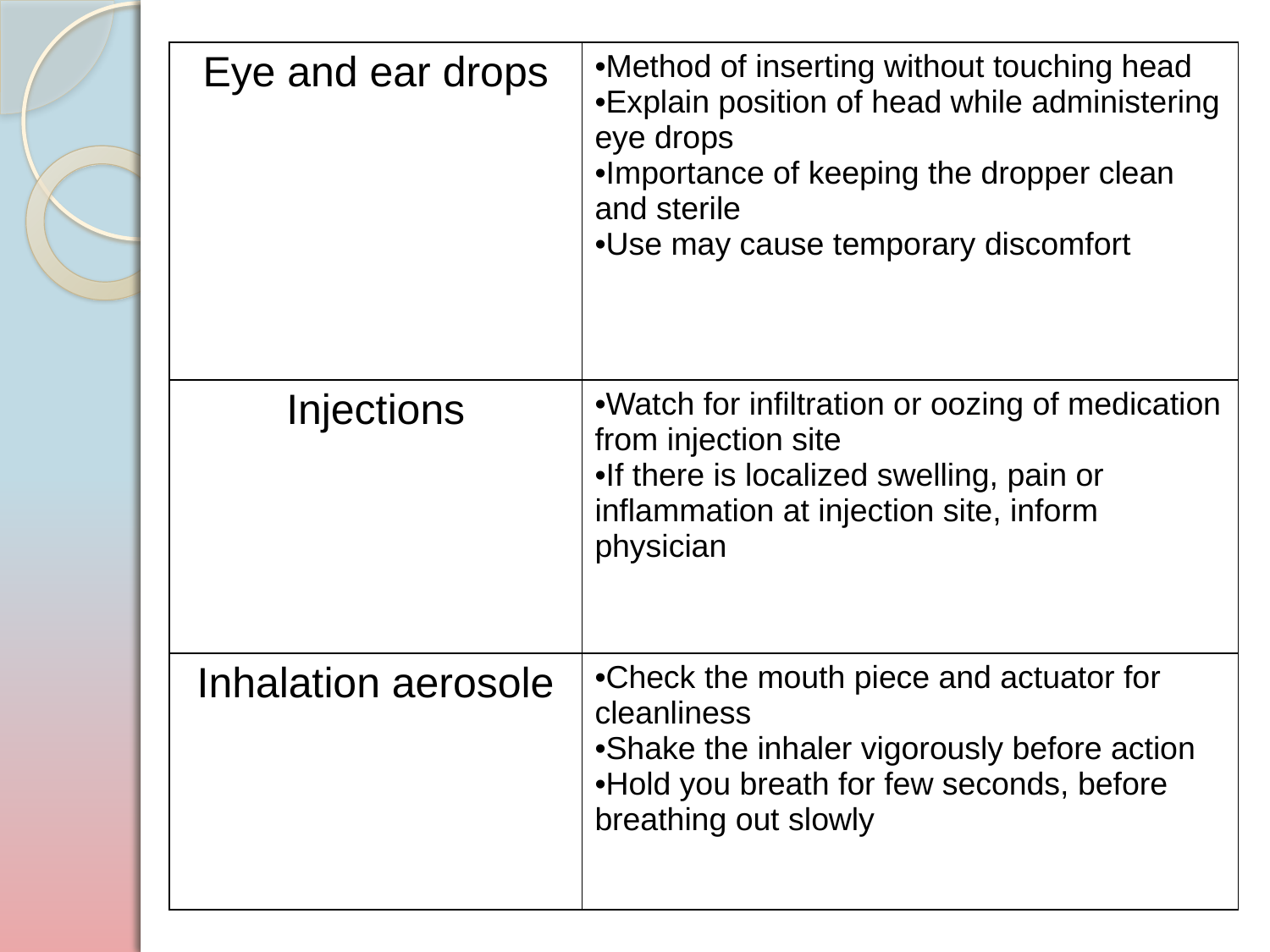

| Eye and ear drops | Method of inserting without touching head Explain position of head while administering eye drops Importance of keeping the dropper clean and sterile Use may cause temporary discomfort |
| --- | --- |
| Injections | Watch for infiltration or oozing of medication from injection site If there is localized swelling, pain or inflammation at injection site, inform physician |
| Inhalation aerosole | Check the mouth piece and actuator for cleanliness Shake the inhaler vigorously before action Hold you breath for few seconds, before breathing out slowly |